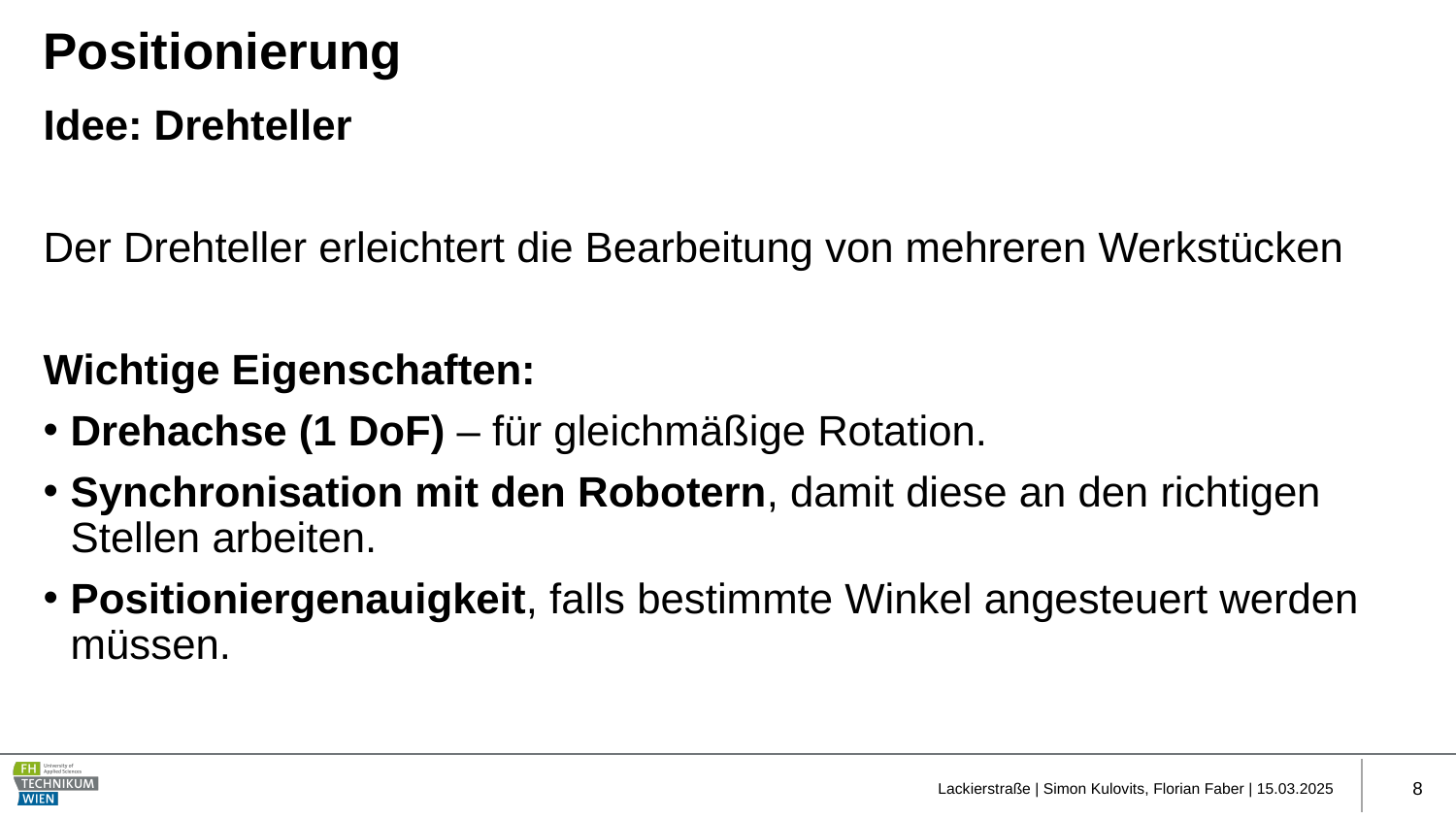

# Positionierung
Idee: Drehteller

Der Drehteller erleichtert die Bearbeitung von mehreren Werkstücken

Wichtige Eigenschaften:
Drehachse (1 DoF) – für gleichmäßige Rotation.
Synchronisation mit den Robotern, damit diese an den richtigen Stellen arbeiten.
Positioniergenauigkeit, falls bestimmte Winkel angesteuert werden müssen.

Lackierstraße | Simon Kulovits, Florian Faber | 15.03.2025
8